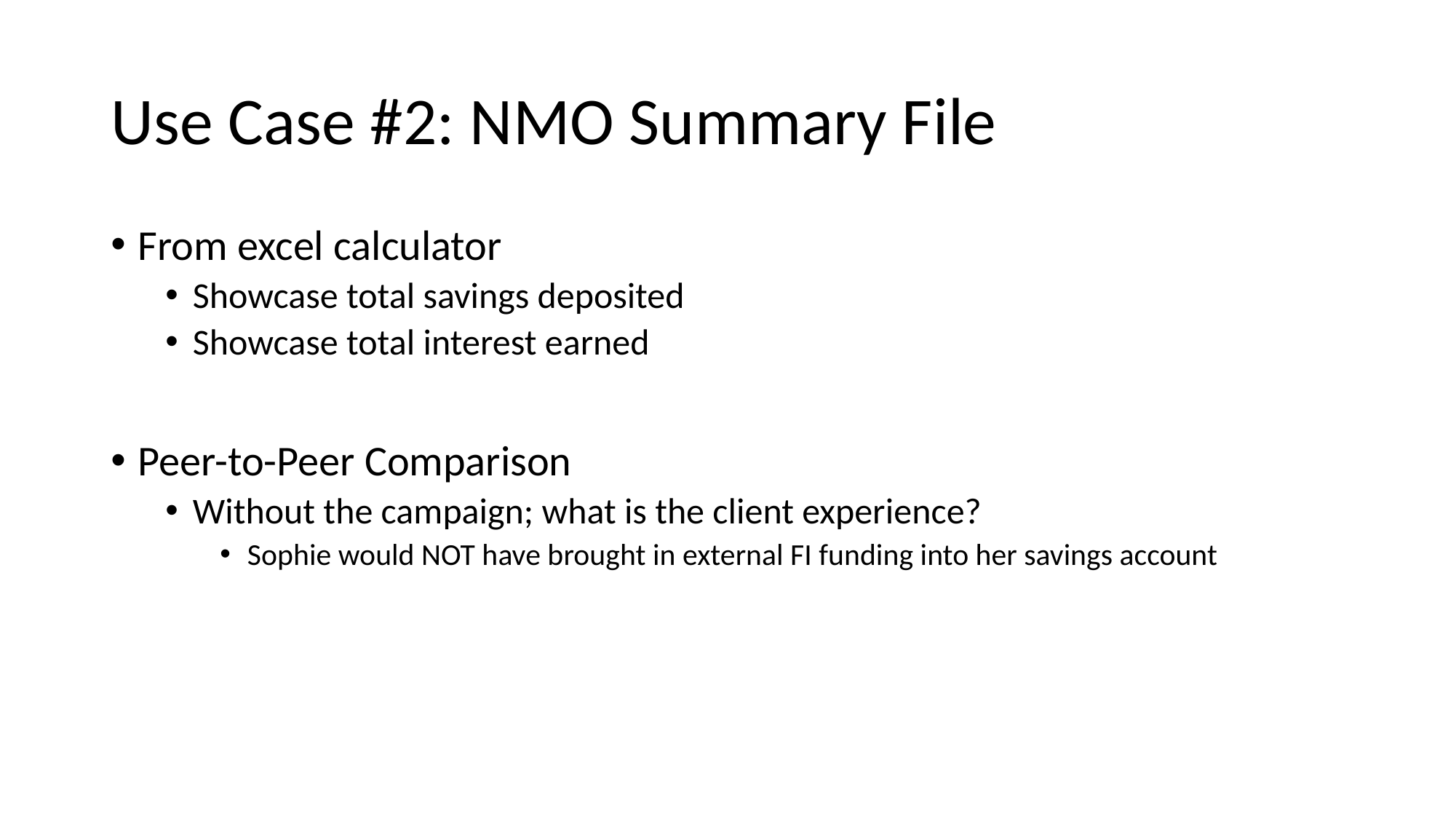

# Use Case #2: NMO Summary File
From excel calculator
Showcase total savings deposited
Showcase total interest earned

Peer-to-Peer Comparison
Without the campaign; what is the client experience?
Sophie would NOT have brought in external FI funding into her savings account